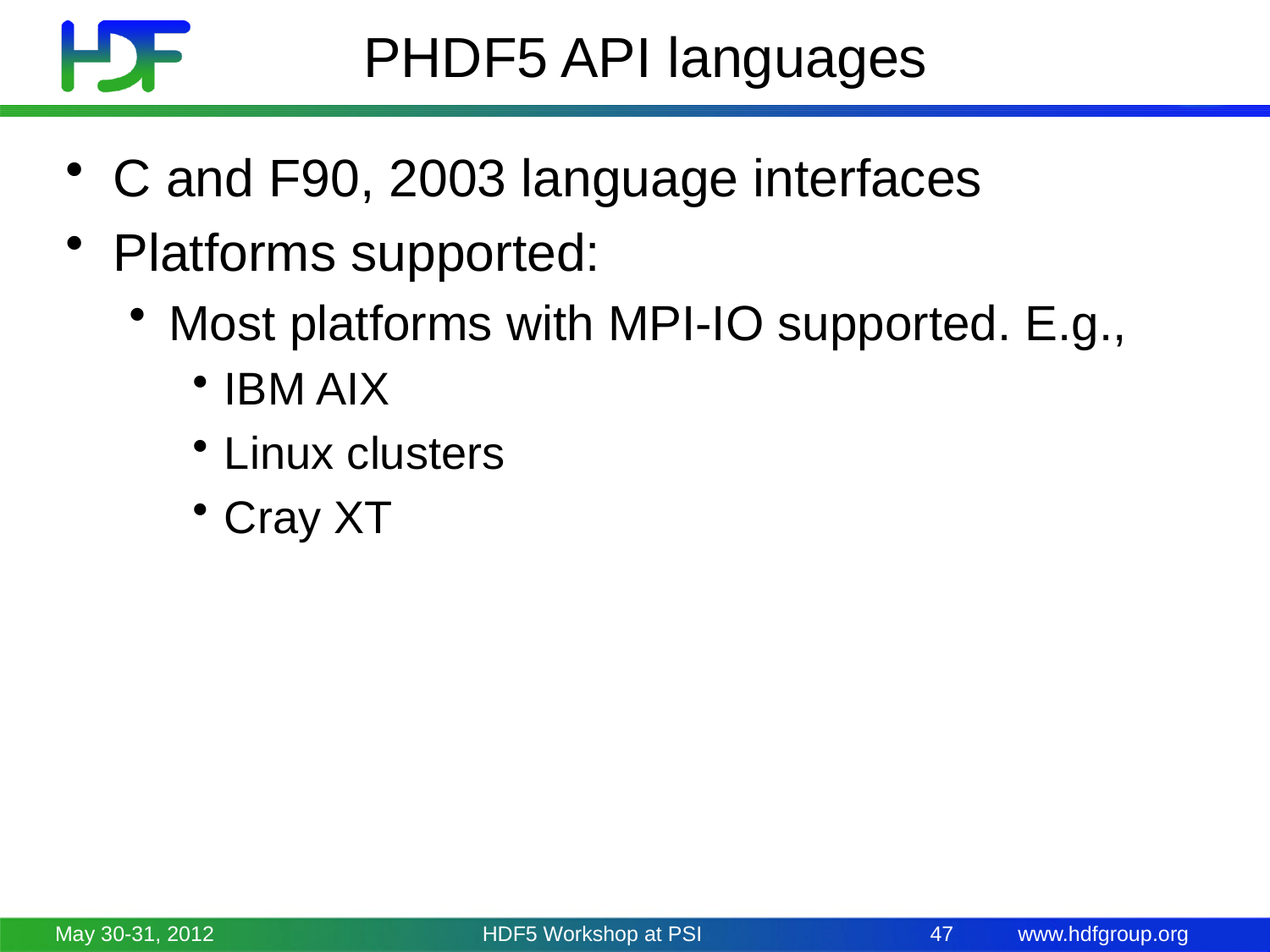

# PHDF5 API languages
C and F90, 2003 language interfaces
Platforms supported:
Most platforms with MPI-IO supported. E.g.,
IBM AIX
Linux clusters
Cray XT
May 30-31, 2012
HDF5 Workshop at PSI
47